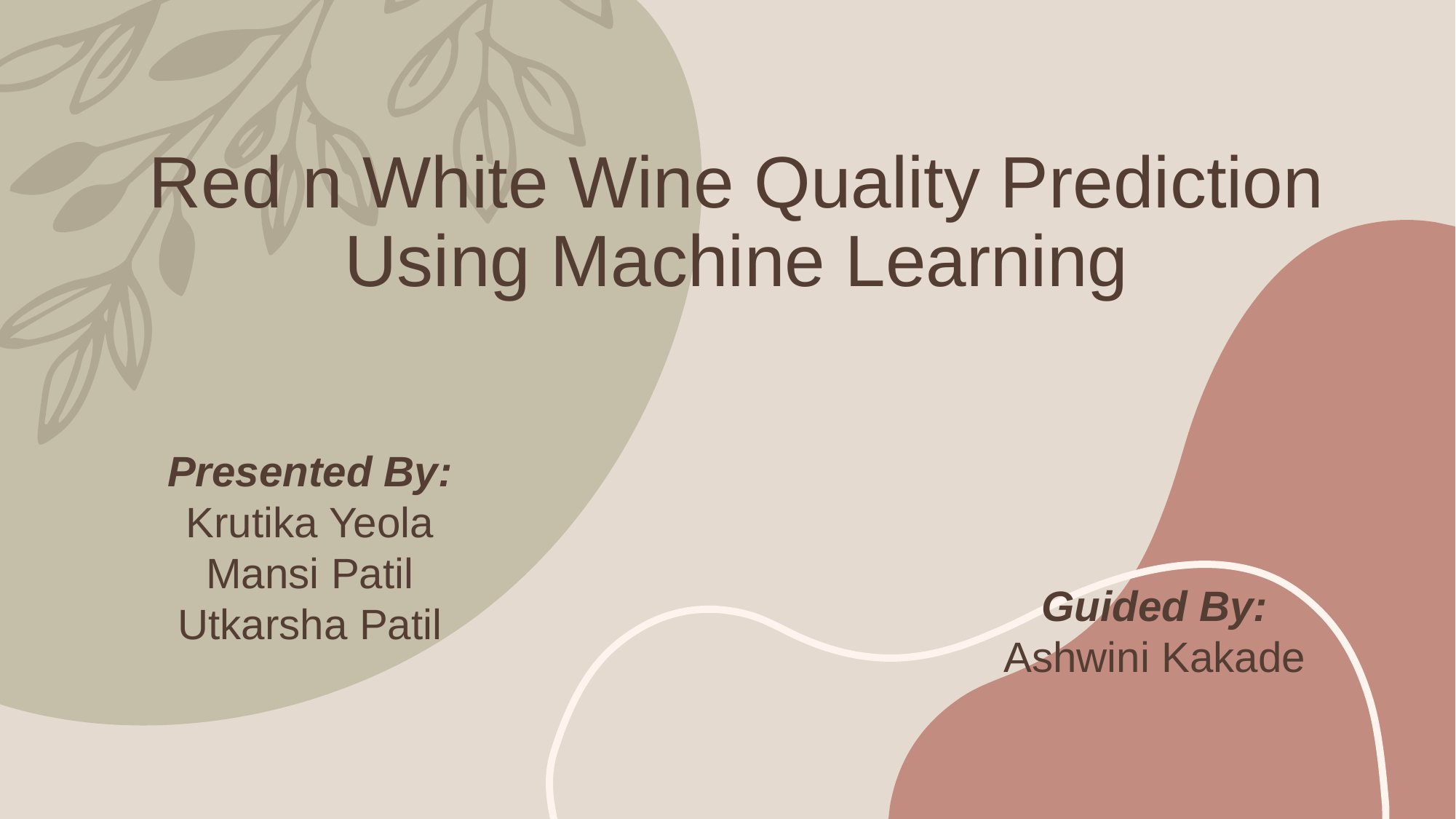

# Red n White Wine Quality Prediction Using Machine Learning
Presented By:
Krutika Yeola
Mansi Patil
Utkarsha Patil
Guided By:
Ashwini Kakade